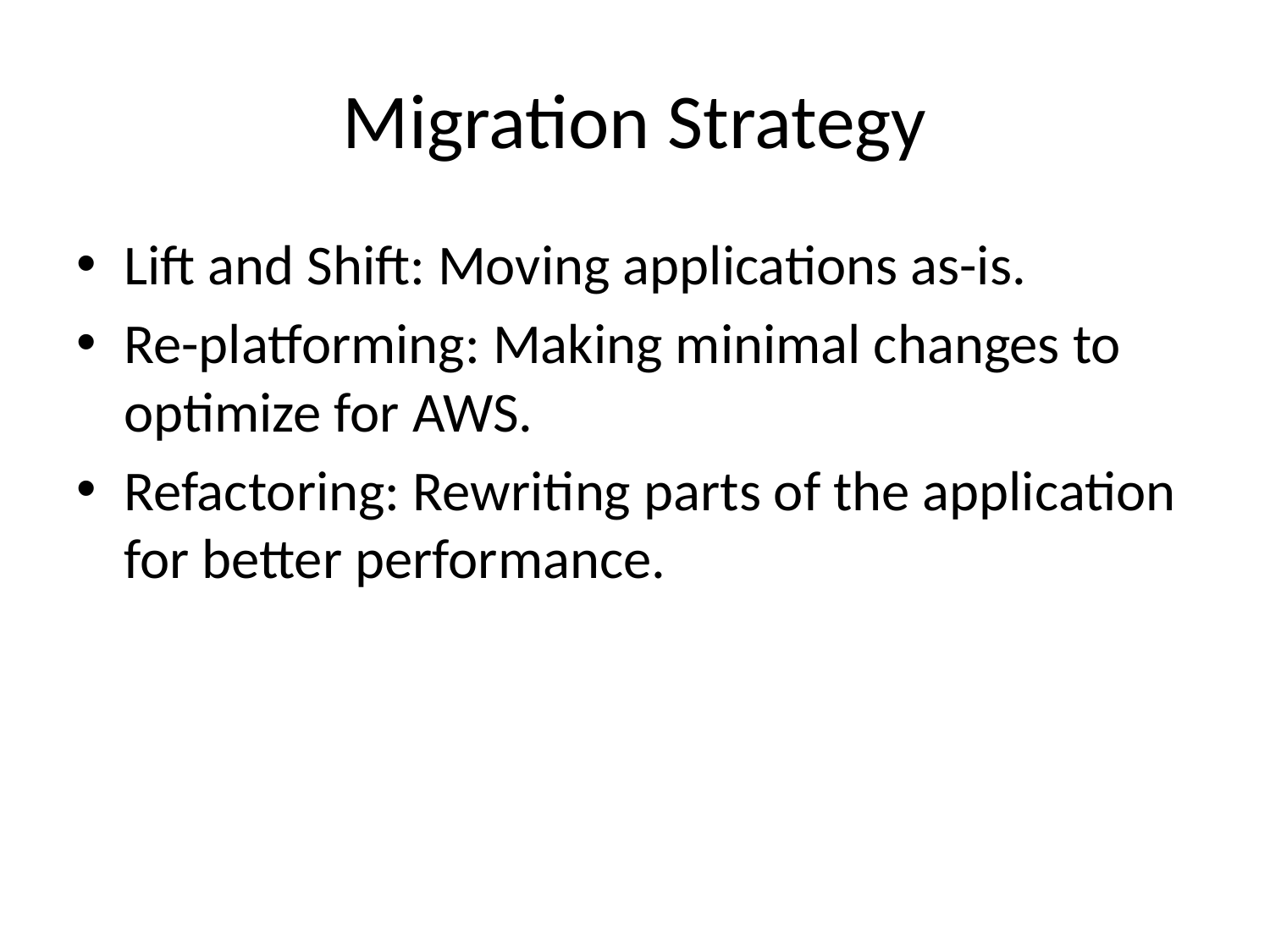

# Migration Strategy
Lift and Shift: Moving applications as-is.
Re-platforming: Making minimal changes to optimize for AWS.
Refactoring: Rewriting parts of the application for better performance.